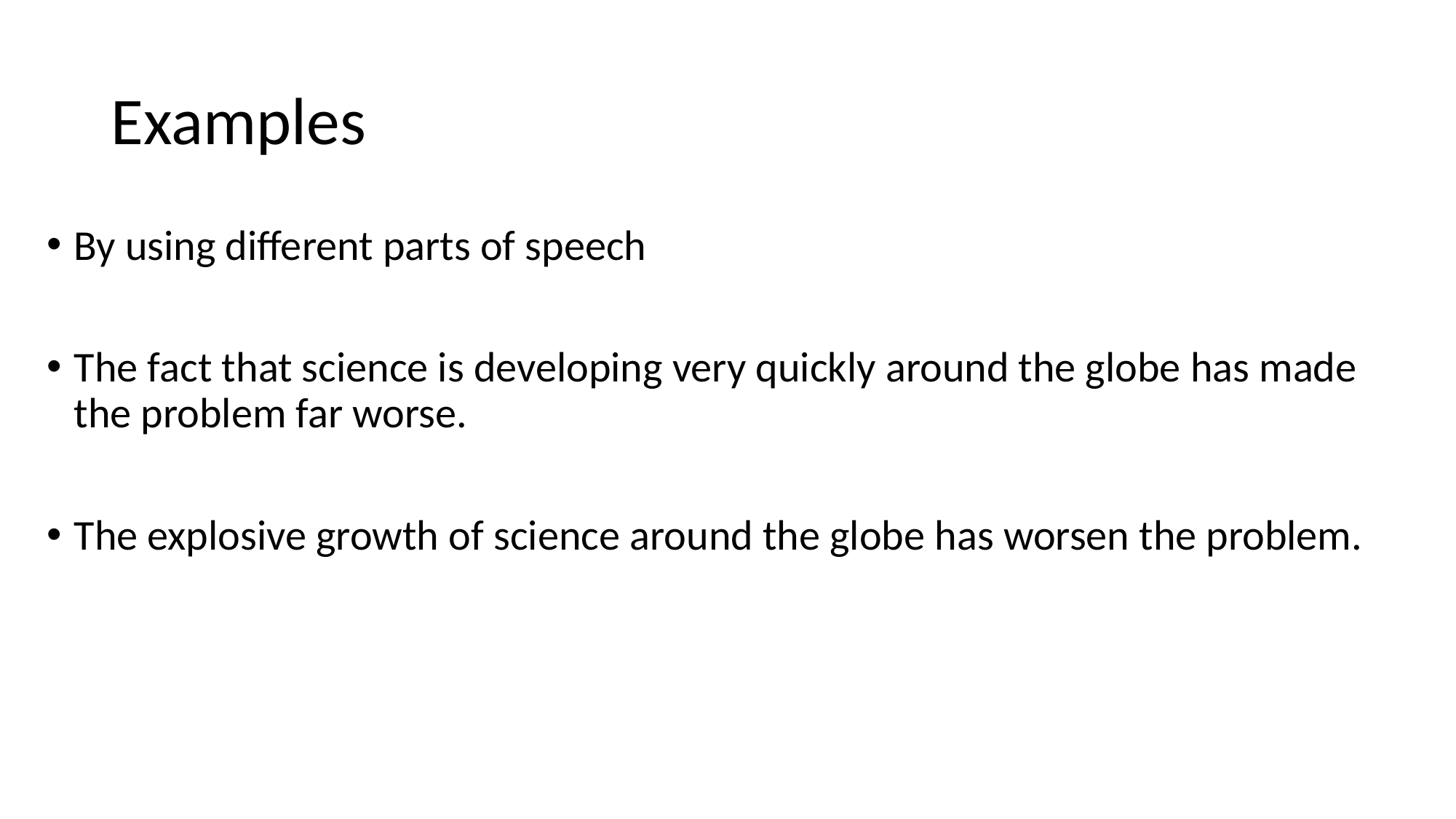

# Examples
By using different parts of speech

The fact that science is developing very quickly around the globe has made the problem far worse.

The explosive growth of science around the globe has worsen the problem.